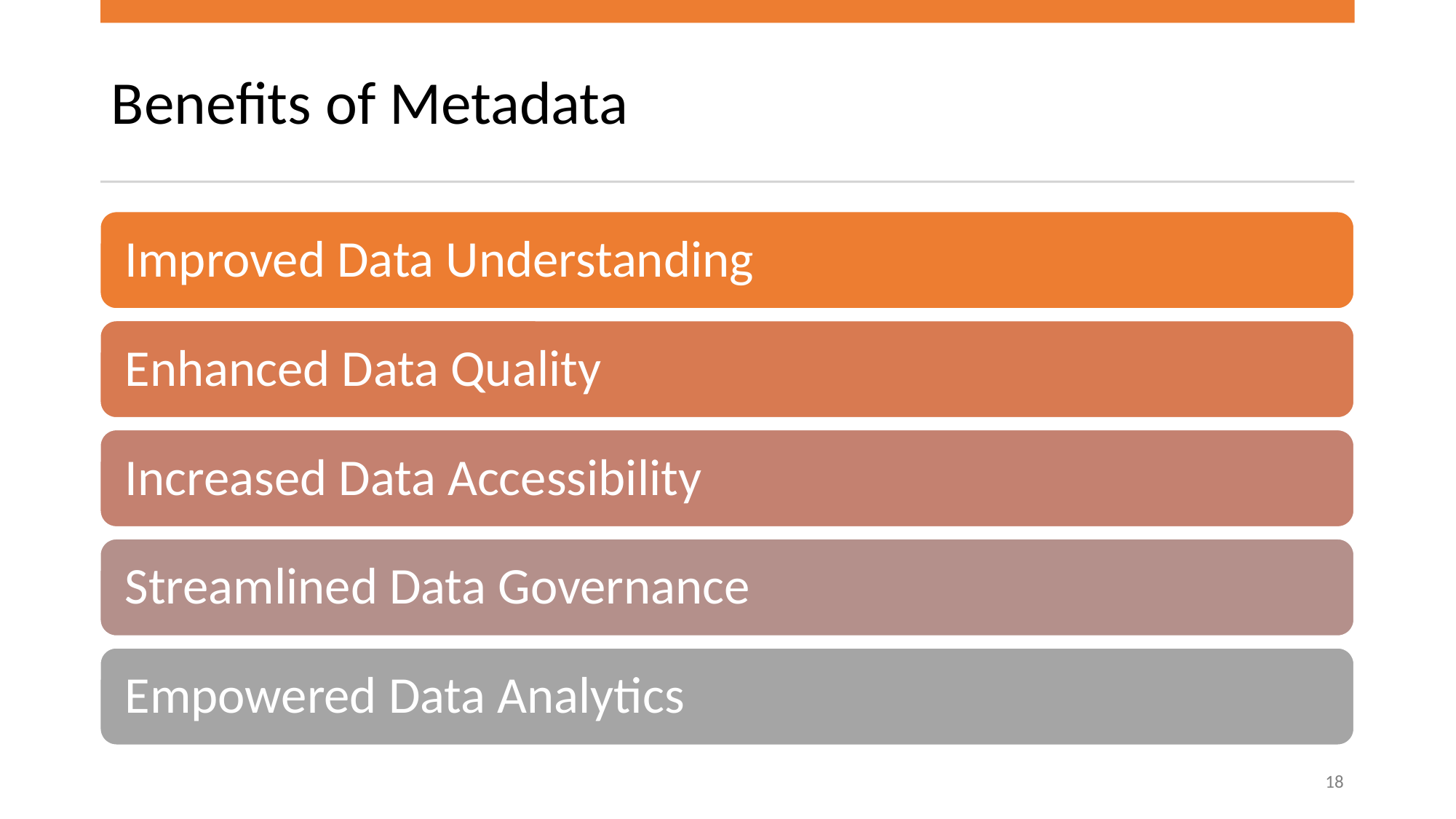

# Benefits of Metadata

Improved Data Understanding
Enhanced Data Quality
Increased Data Accessibility
Streamlined Data Governance
Empowered Data Analytics
18